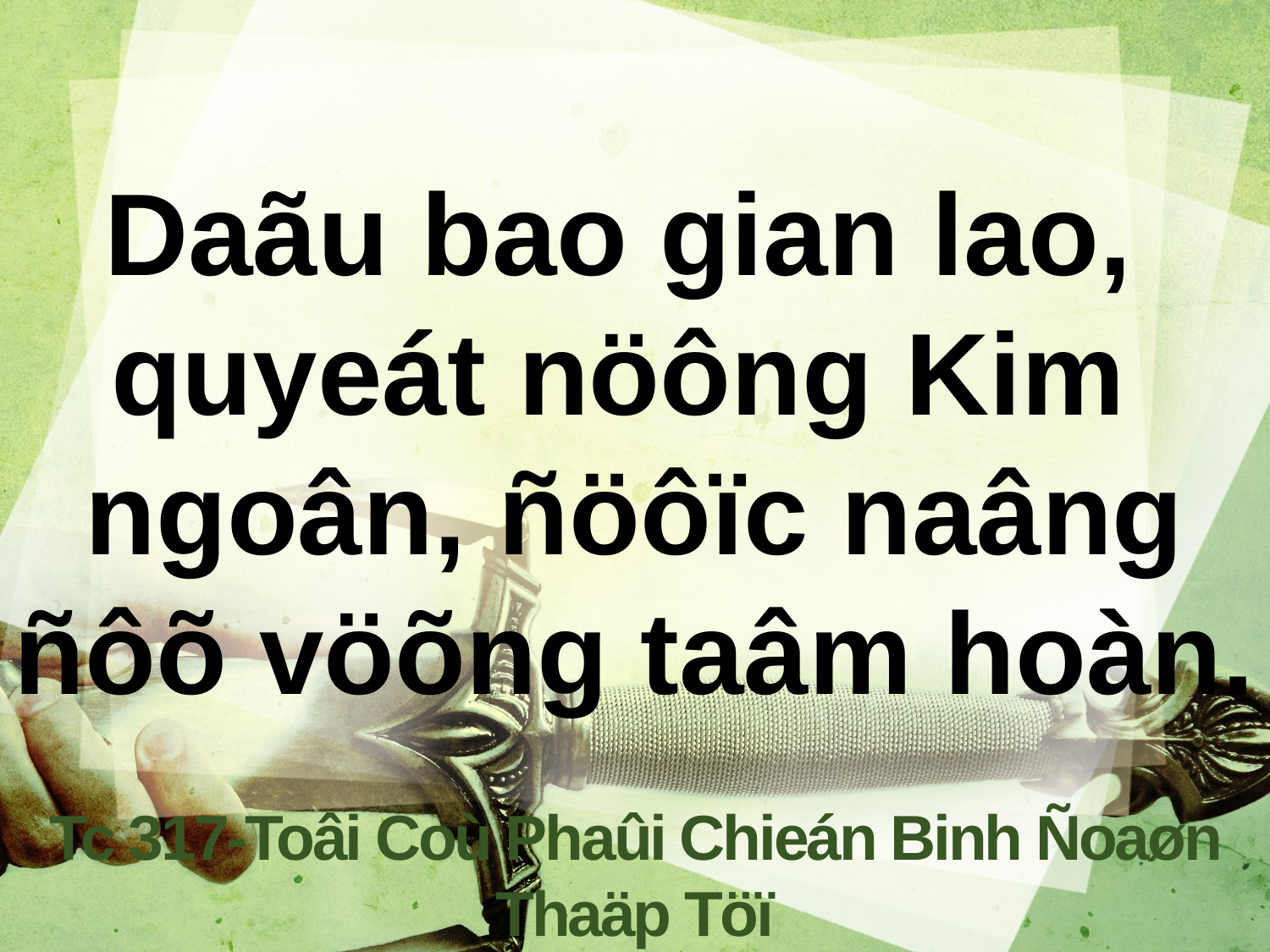

Daãu bao gian lao,
quyeát nöông Kim
ngoân, ñöôïc naâng ñôõ vöõng taâm hoàn.
Tc 317-Toâi Coù Phaûi Chieán Binh Ñoaøn Thaäp Töï